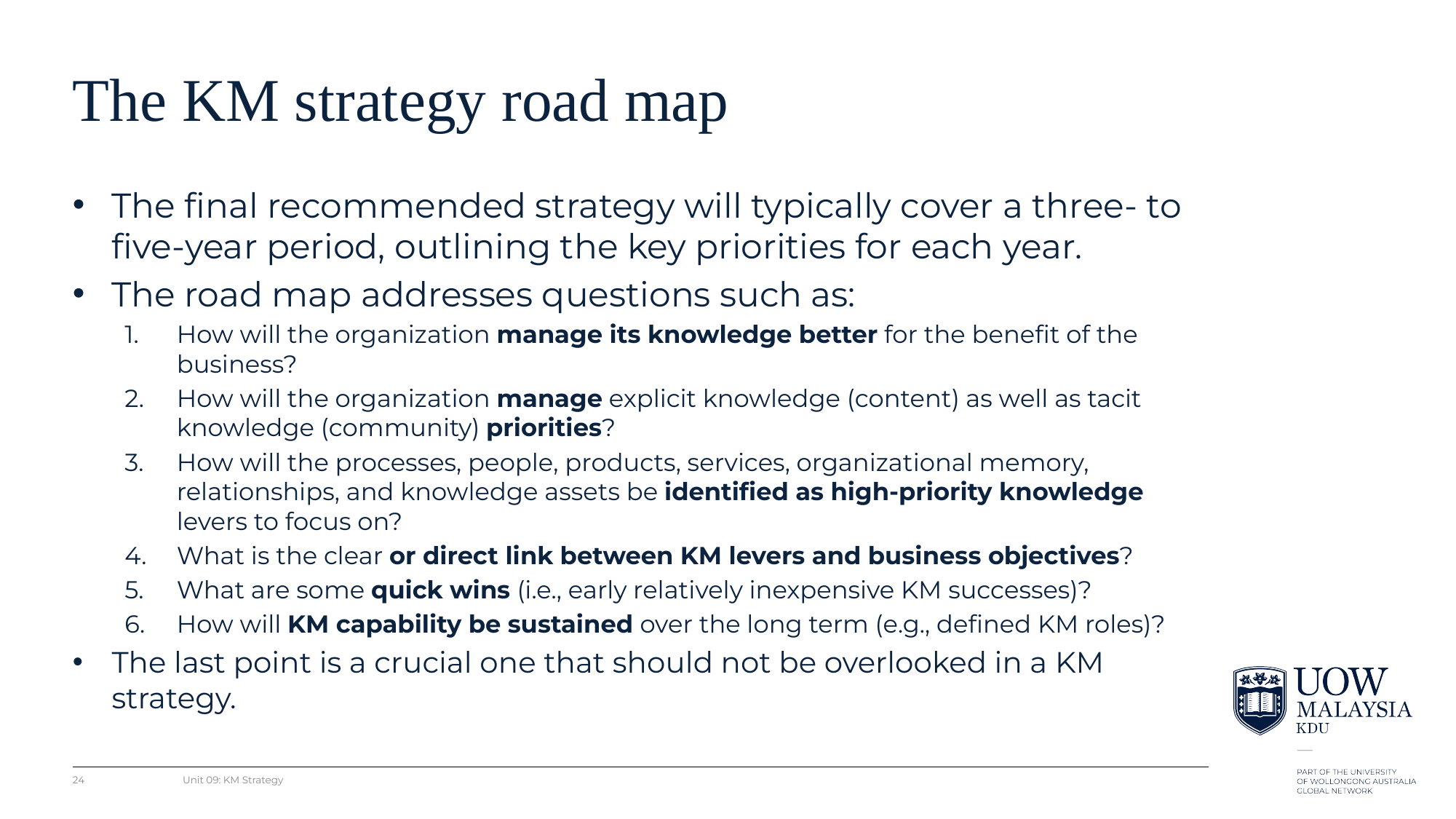

# The KM strategy road map
The ﬁnal recommended strategy will typically cover a three- to ﬁve-year period, outlining the key priorities for each year.
The road map addresses questions such as:
How will the organization manage its knowledge better for the beneﬁt of the business?
How will the organization manage explicit knowledge (content) as well as tacit knowledge (community) priorities?
How will the processes, people, products, services, organizational memory, relationships, and knowledge assets be identiﬁed as high-priority knowledge levers to focus on?
What is the clear or direct link between KM levers and business objectives?
What are some quick wins (i.e., early relatively inexpensive KM successes)?
How will KM capability be sustained over the long term (e.g., deﬁned KM roles)?
The last point is a crucial one that should not be overlooked in a KM strategy.

24
Unit 09: KM Strategy